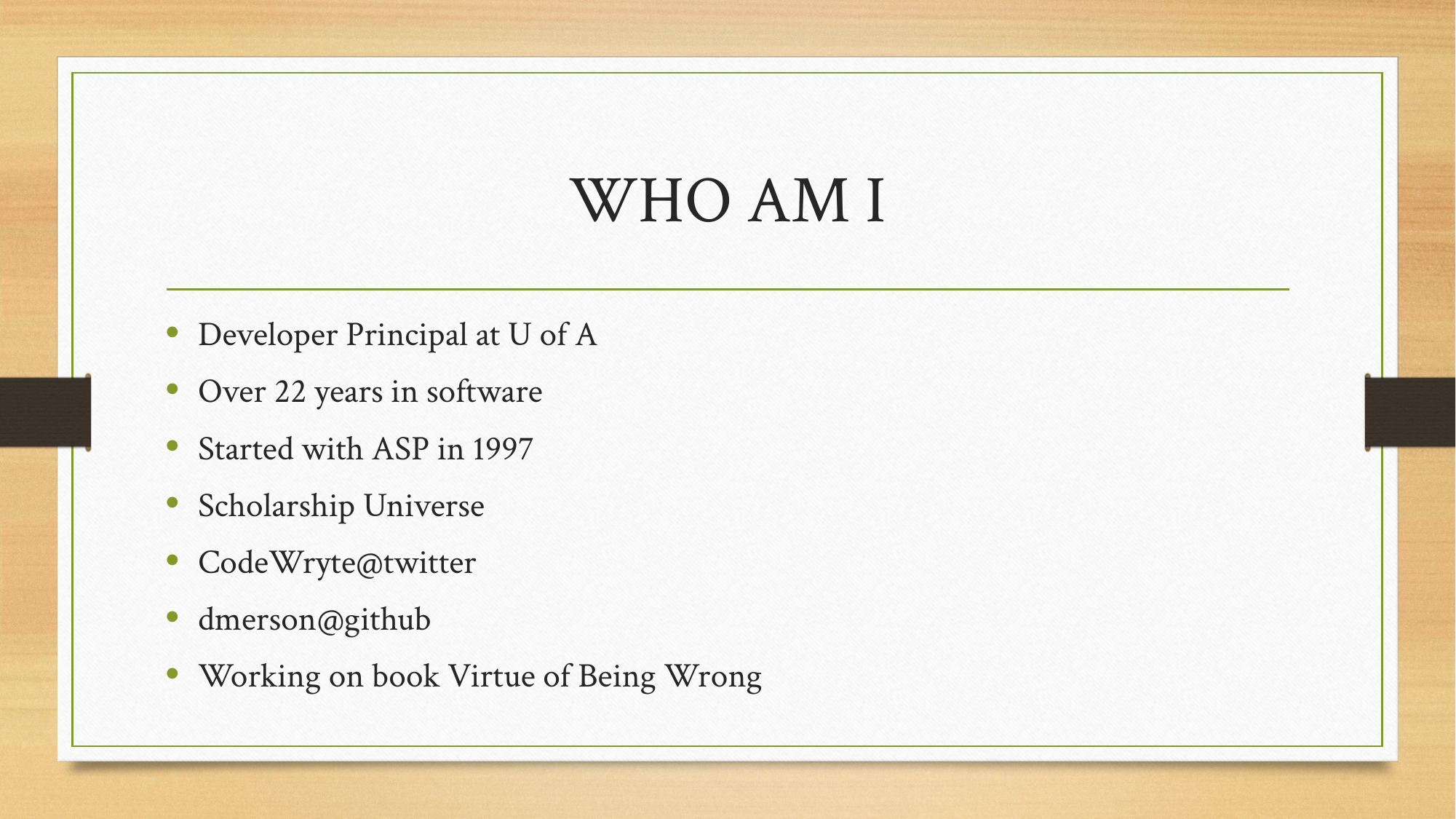

# WHO AM I
Developer Principal at U of A
Over 22 years in software
Started with ASP in 1997
Scholarship Universe
CodeWryte@twitter
dmerson@github
Working on book Virtue of Being Wrong